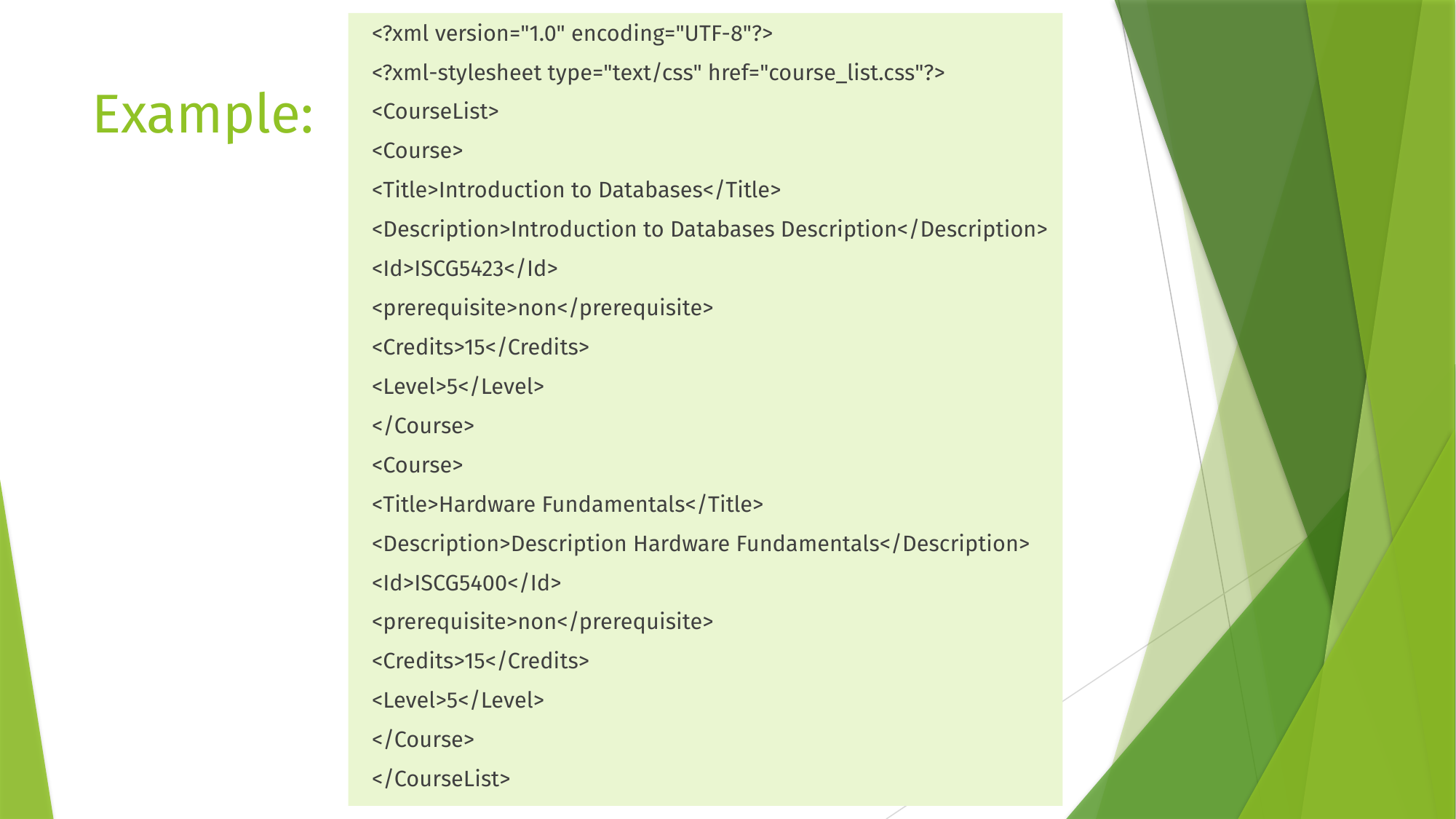

<?xml version="1.0" encoding="UTF-8"?>
<?xml-stylesheet type="text/css" href="course_list.css"?>
<CourseList>
	<Course>
		<Title>Introduction to Databases</Title>
		<Description>Introduction to Databases Description</Description>
		<Id>ISCG5423</Id>
		<prerequisite>non</prerequisite>
		<Credits>15</Credits>
		<Level>5</Level>
	</Course>
	<Course>
		<Title>Hardware Fundamentals</Title>
		<Description>Description Hardware Fundamentals</Description>
		<Id>ISCG5400</Id>
		<prerequisite>non</prerequisite>
		<Credits>15</Credits>
		<Level>5</Level>
	</Course>
</CourseList>

# Example: